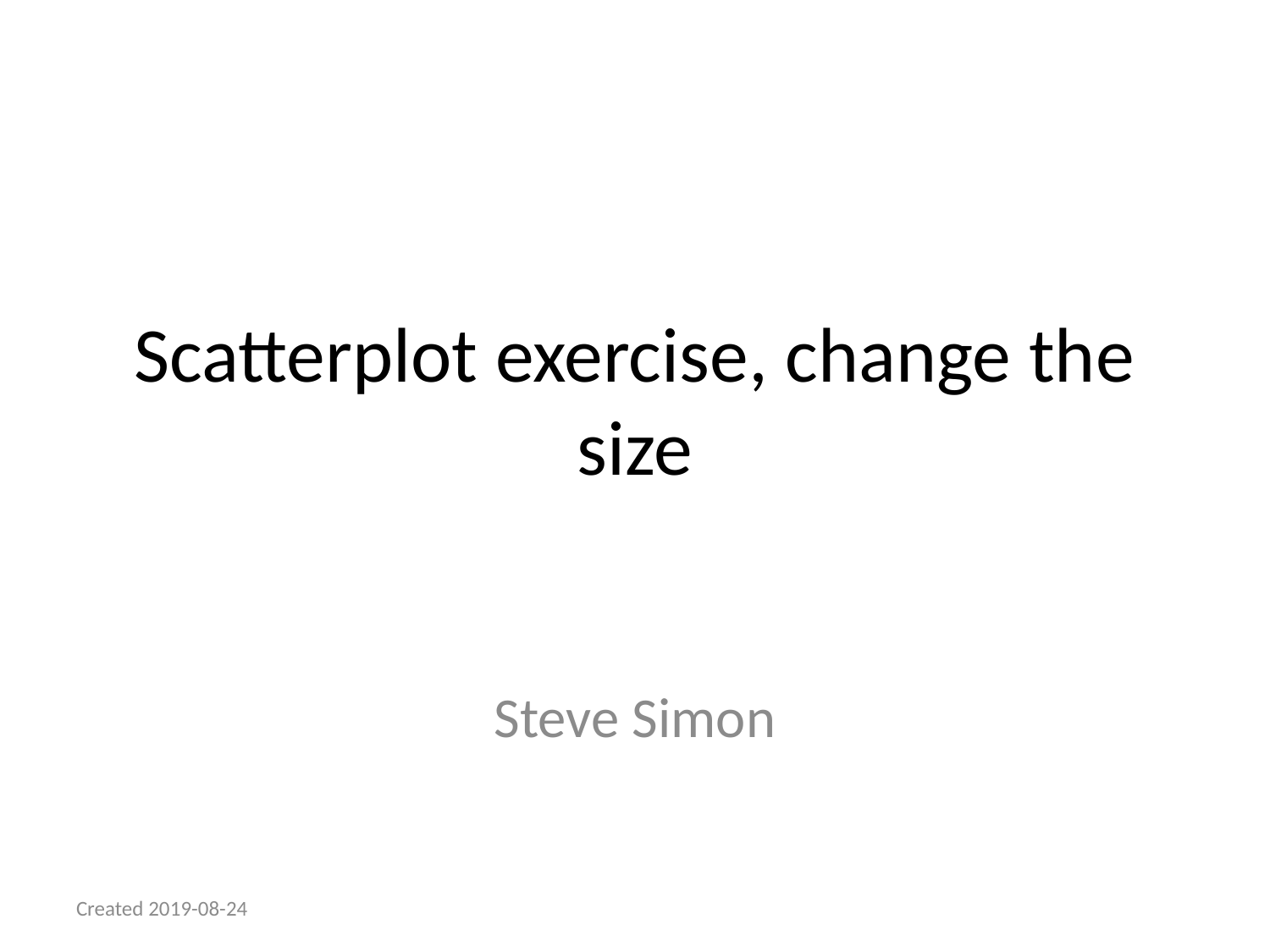

# Scatterplot exercise, change the size
Steve Simon
Created 2019-08-24